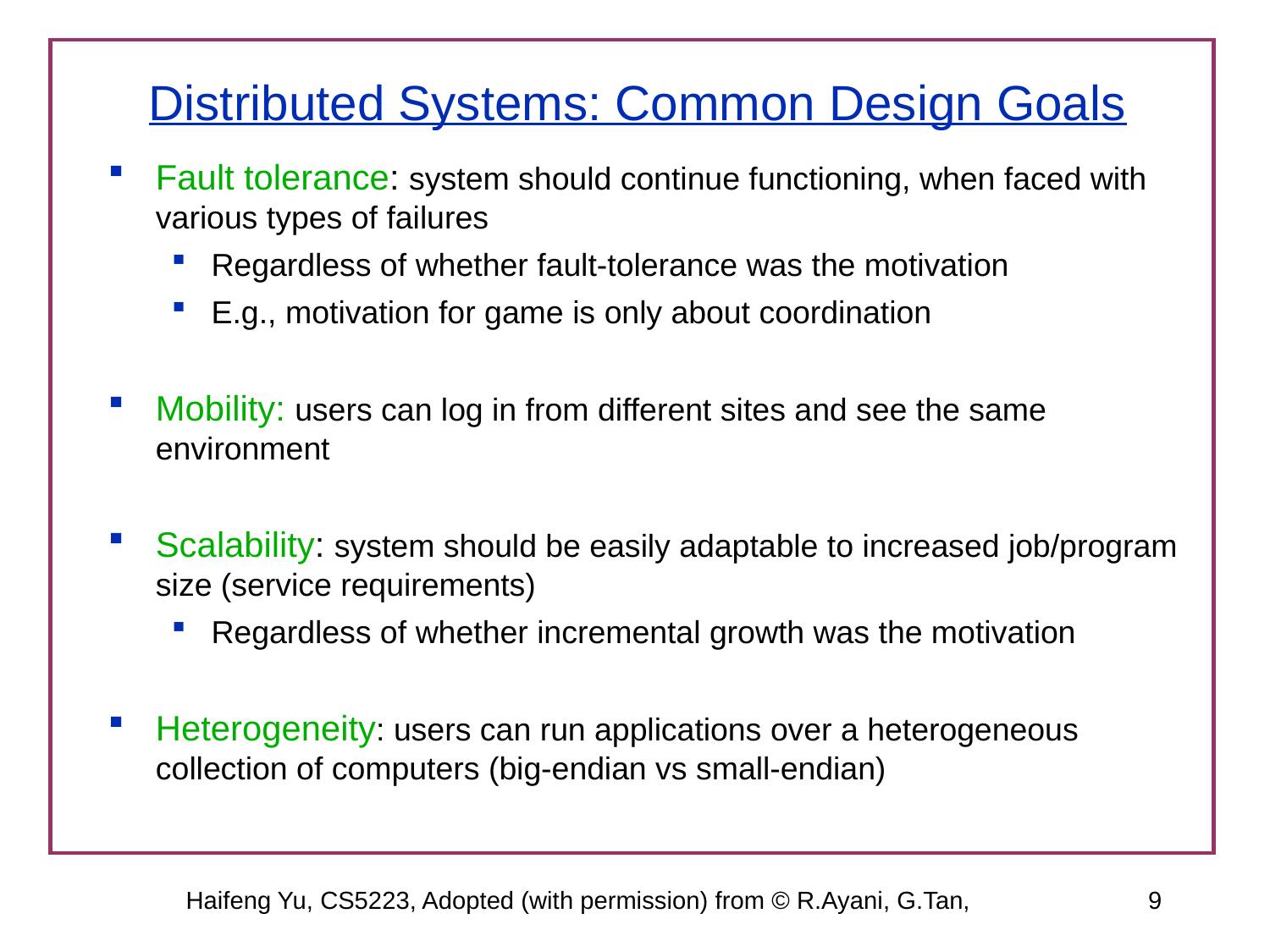

# Distributed Systems: Common Design Goals
Fault tolerance: system should continue functioning, when faced with various types of failures
Regardless of whether fault-tolerance was the motivation
E.g., motivation for game is only about coordination

Mobility: users can log in from different sites and see the same environment

Scalability: system should be easily adaptable to increased job/program size (service requirements)
Regardless of whether incremental growth was the motivation

Heterogeneity: users can run applications over a heterogeneous collection of computers (big-endian vs small-endian)
Haifeng Yu, CS5223, Adopted (with permission) from © R.Ayani, G.Tan,
9